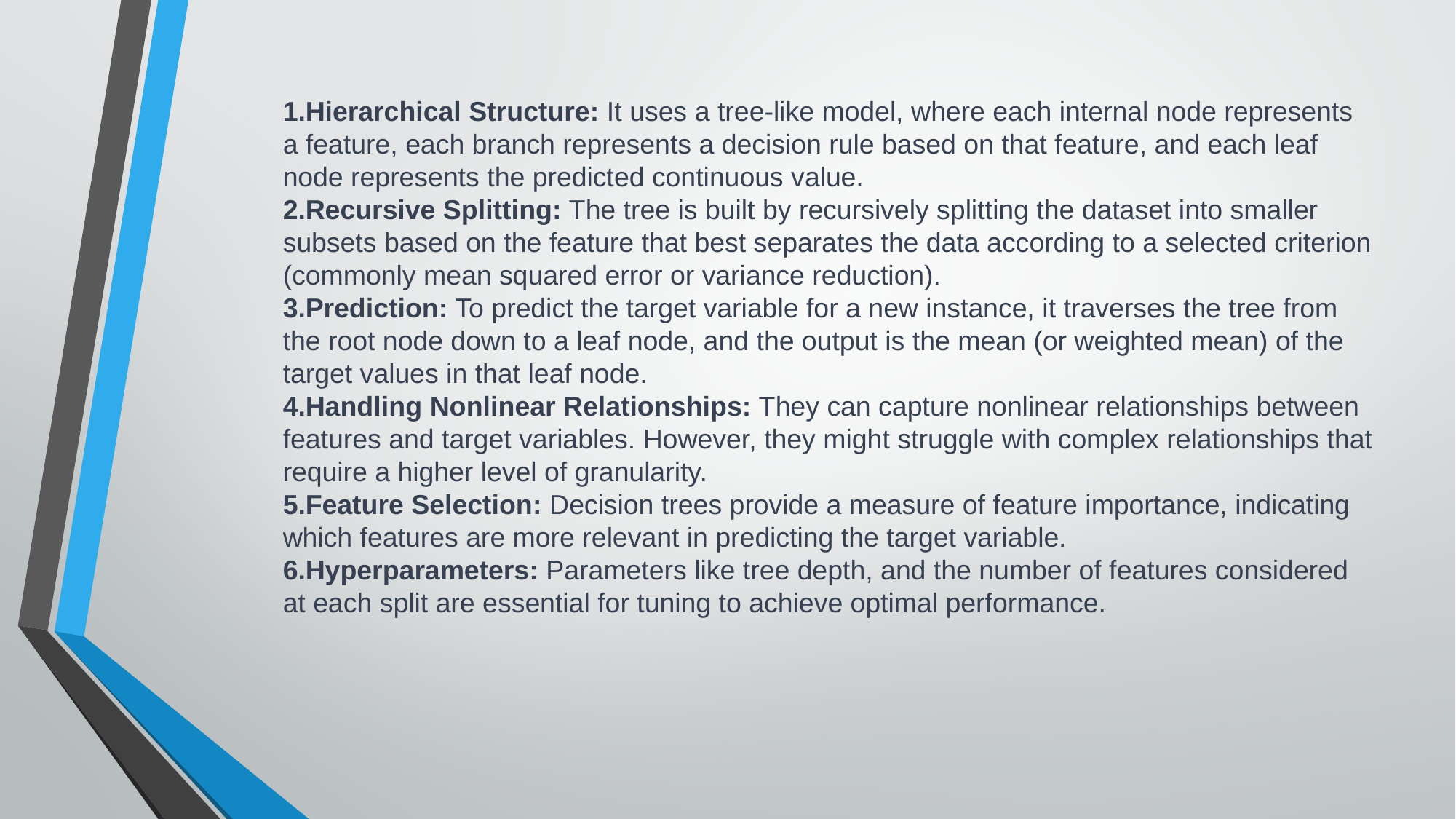

Hierarchical Structure: It uses a tree-like model, where each internal node represents a feature, each branch represents a decision rule based on that feature, and each leaf node represents the predicted continuous value.
Recursive Splitting: The tree is built by recursively splitting the dataset into smaller subsets based on the feature that best separates the data according to a selected criterion (commonly mean squared error or variance reduction).
Prediction: To predict the target variable for a new instance, it traverses the tree from the root node down to a leaf node, and the output is the mean (or weighted mean) of the target values in that leaf node.
Handling Nonlinear Relationships: They can capture nonlinear relationships between features and target variables. However, they might struggle with complex relationships that require a higher level of granularity.
Feature Selection: Decision trees provide a measure of feature importance, indicating which features are more relevant in predicting the target variable.
Hyperparameters: Parameters like tree depth, and the number of features considered at each split are essential for tuning to achieve optimal performance.